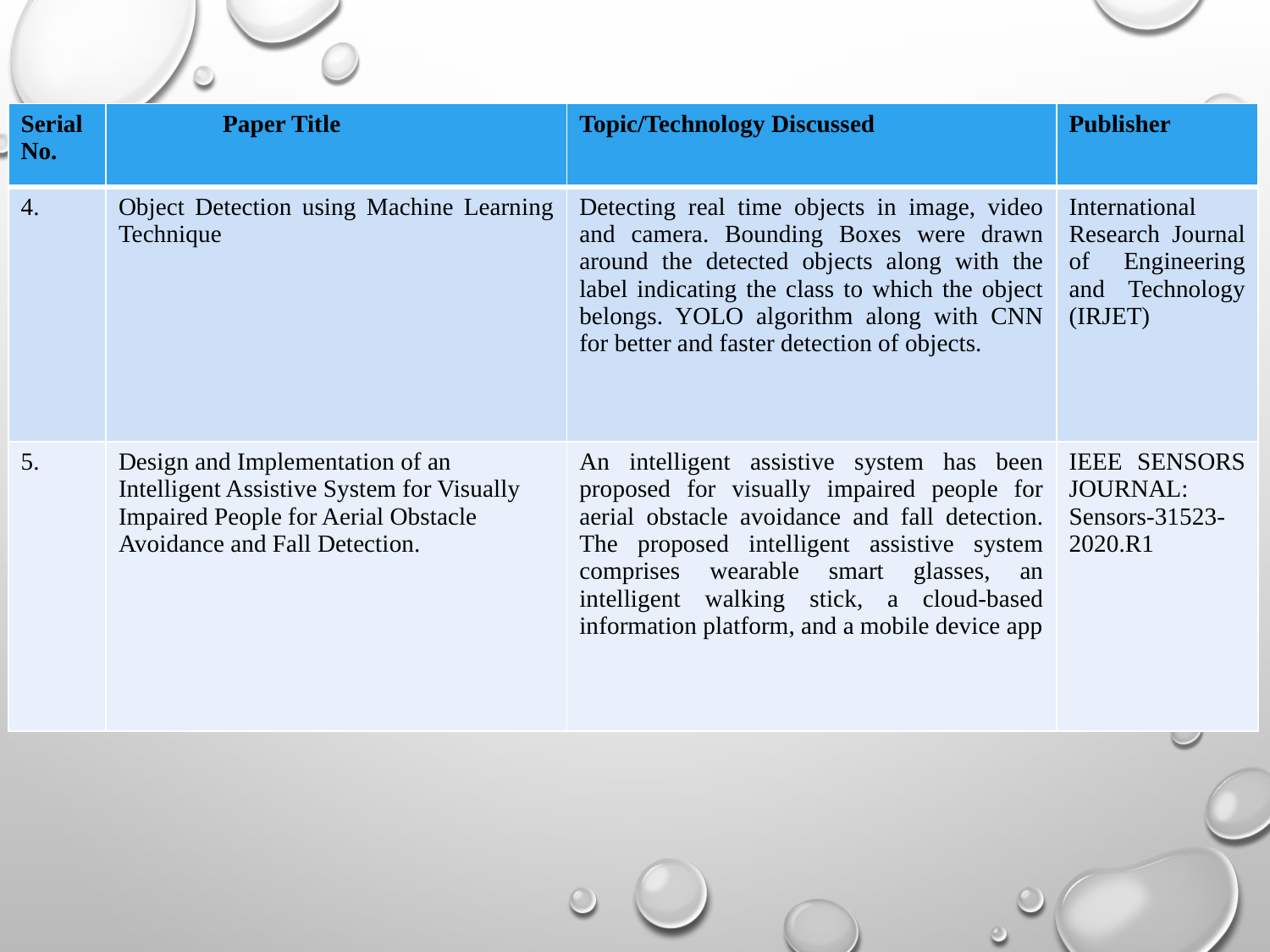

| Serial No. | Paper Title | Topic/Technology Discussed | Publisher |
| --- | --- | --- | --- |
| 4. | Object Detection using Machine Learning Technique | Detecting real time objects in image, video and camera. Bounding Boxes were drawn around the detected objects along with the label indicating the class to which the object belongs. YOLO algorithm along with CNN for better and faster detection of objects. | International Research Journal of Engineering and Technology (IRJET) |
| 5. | Design and Implementation of an Intelligent Assistive System for Visually Impaired People for Aerial Obstacle Avoidance and Fall Detection. | An intelligent assistive system has been proposed for visually impaired people for aerial obstacle avoidance and fall detection. The proposed intelligent assistive system comprises wearable smart glasses, an intelligent walking stick, a cloud-based information platform, and a mobile device app | IEEE SENSORS JOURNAL: Sensors-31523-2020.R1 |